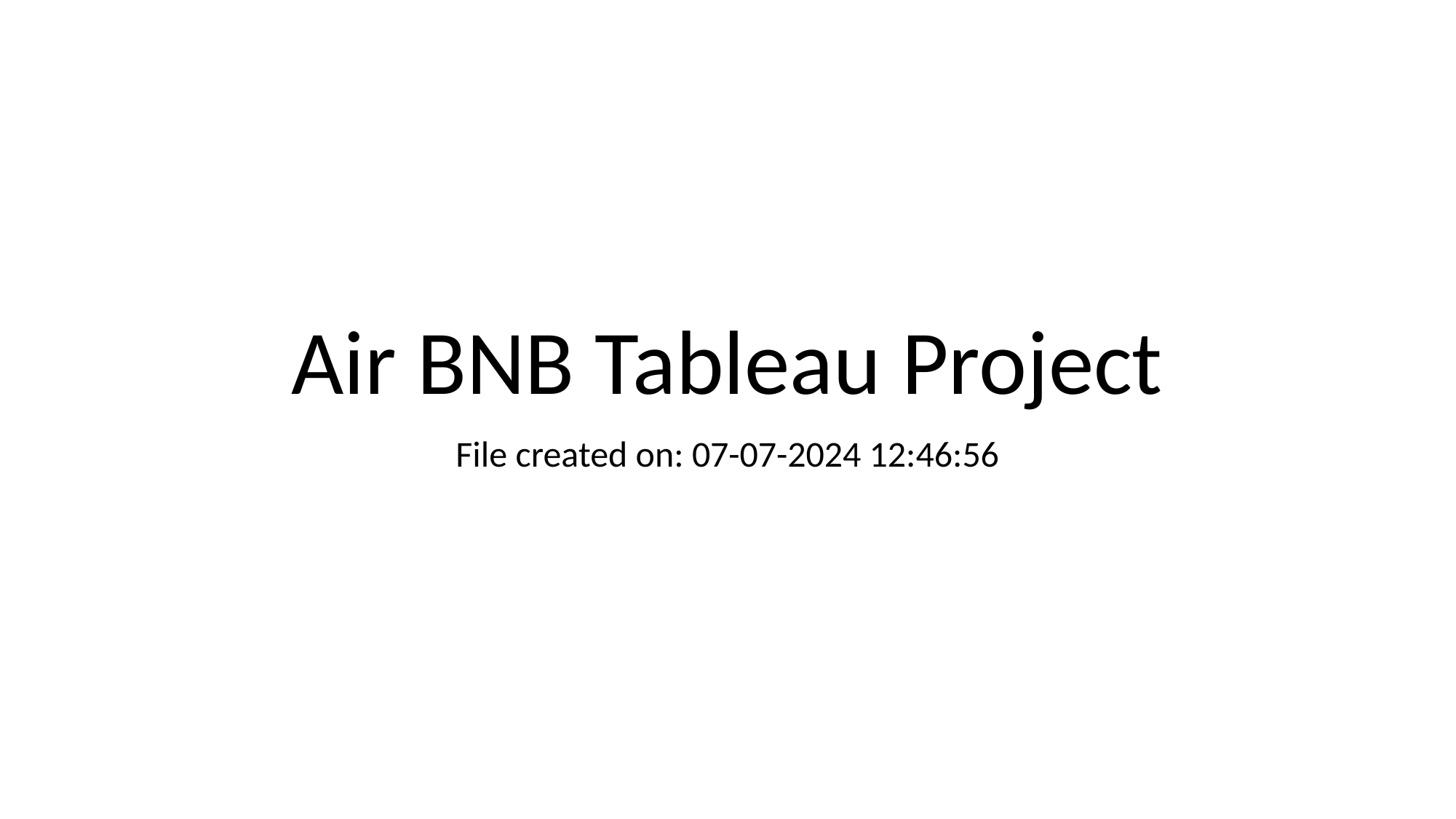

# Air BNB Tableau Project
File created on: 07-07-2024 12:46:56